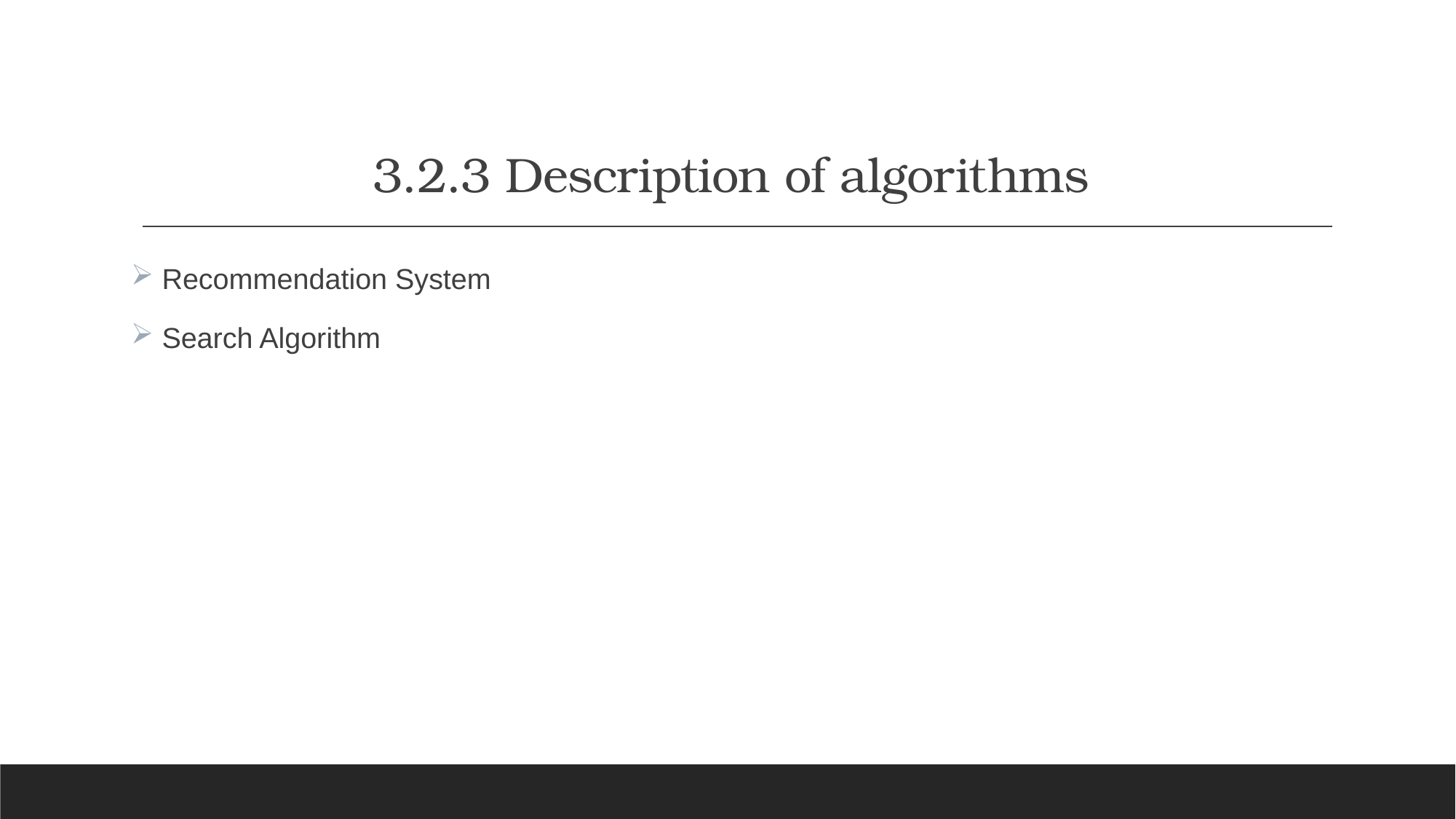

# 3.2.3 Description of algorithms
 Recommendation System
 Search Algorithm